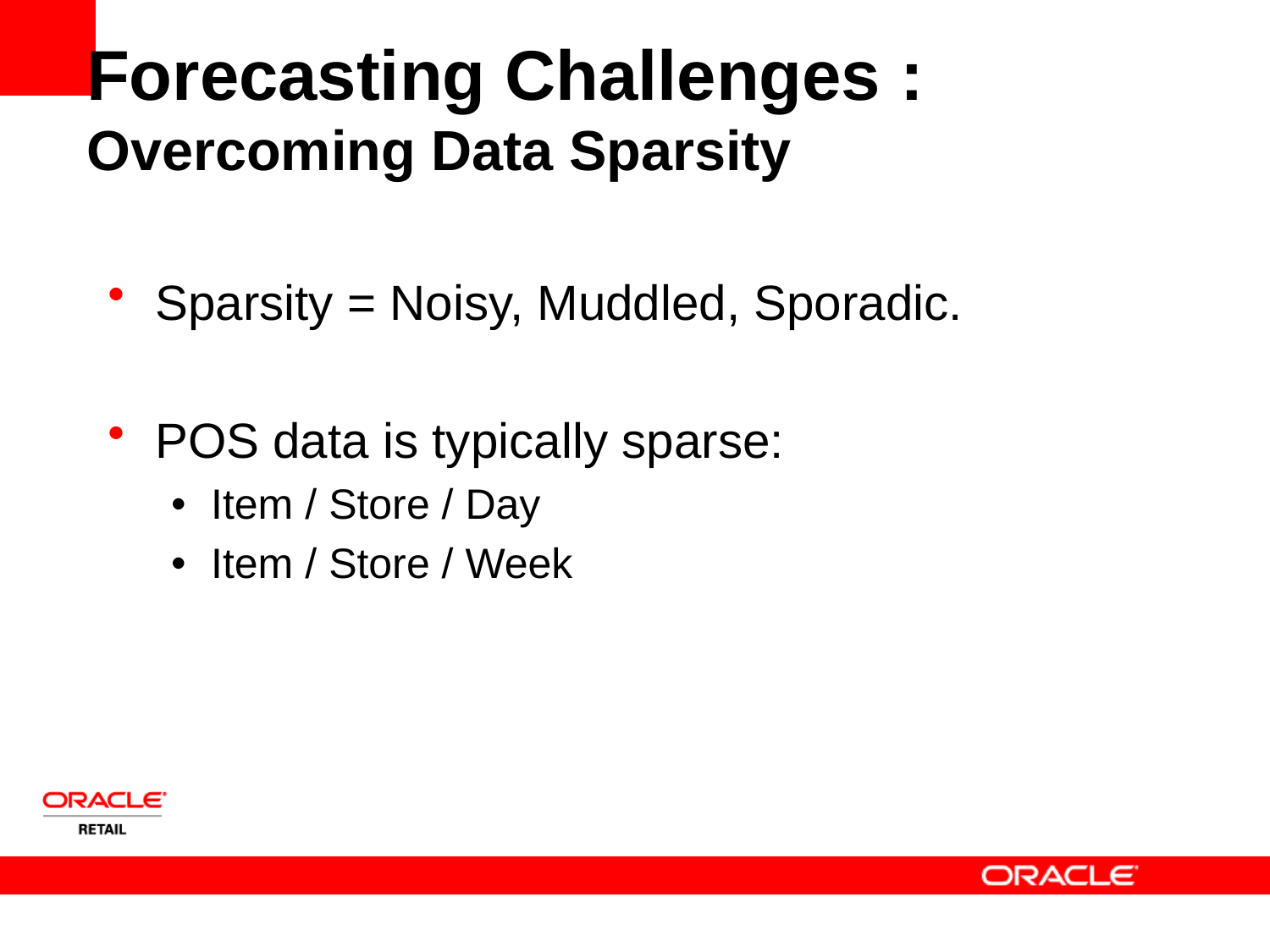

Forecasting Challenges : Overcoming Data Sparsity
Sparsity = Noisy, Muddled, Sporadic.

POS data is typically sparse:
Item / Store / Day
Item / Store / Week